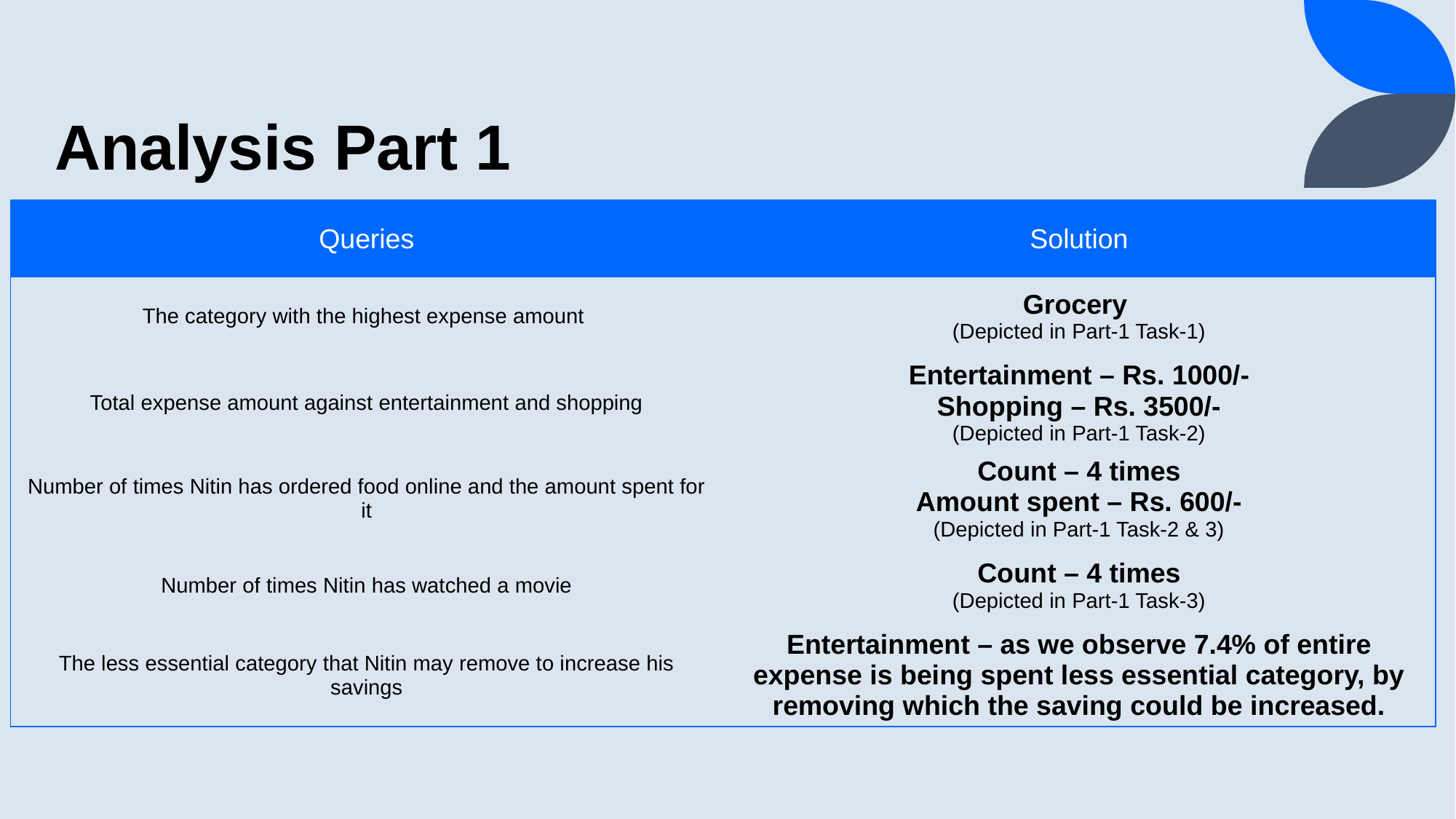

# Analysis Part 1
| Queries | Solution |
| --- | --- |
| The category with the highest expense amount | Grocery (Depicted in Part-1 Task-1) |
| Total expense amount against entertainment and shopping | Entertainment – Rs. 1000/- Shopping – Rs. 3500/- (Depicted in Part-1 Task-2) |
| Number of times Nitin has ordered food online and the amount spent for it | Count – 4 times Amount spent – Rs. 600/- (Depicted in Part-1 Task-2 & 3) |
| Number of times Nitin has watched a movie | Count – 4 times (Depicted in Part-1 Task-3) |
| The less essential category that Nitin may remove to increase his savings | Entertainment – as we observe 7.4% of entire expense is being spent less essential category, by removing which the saving could be increased. |